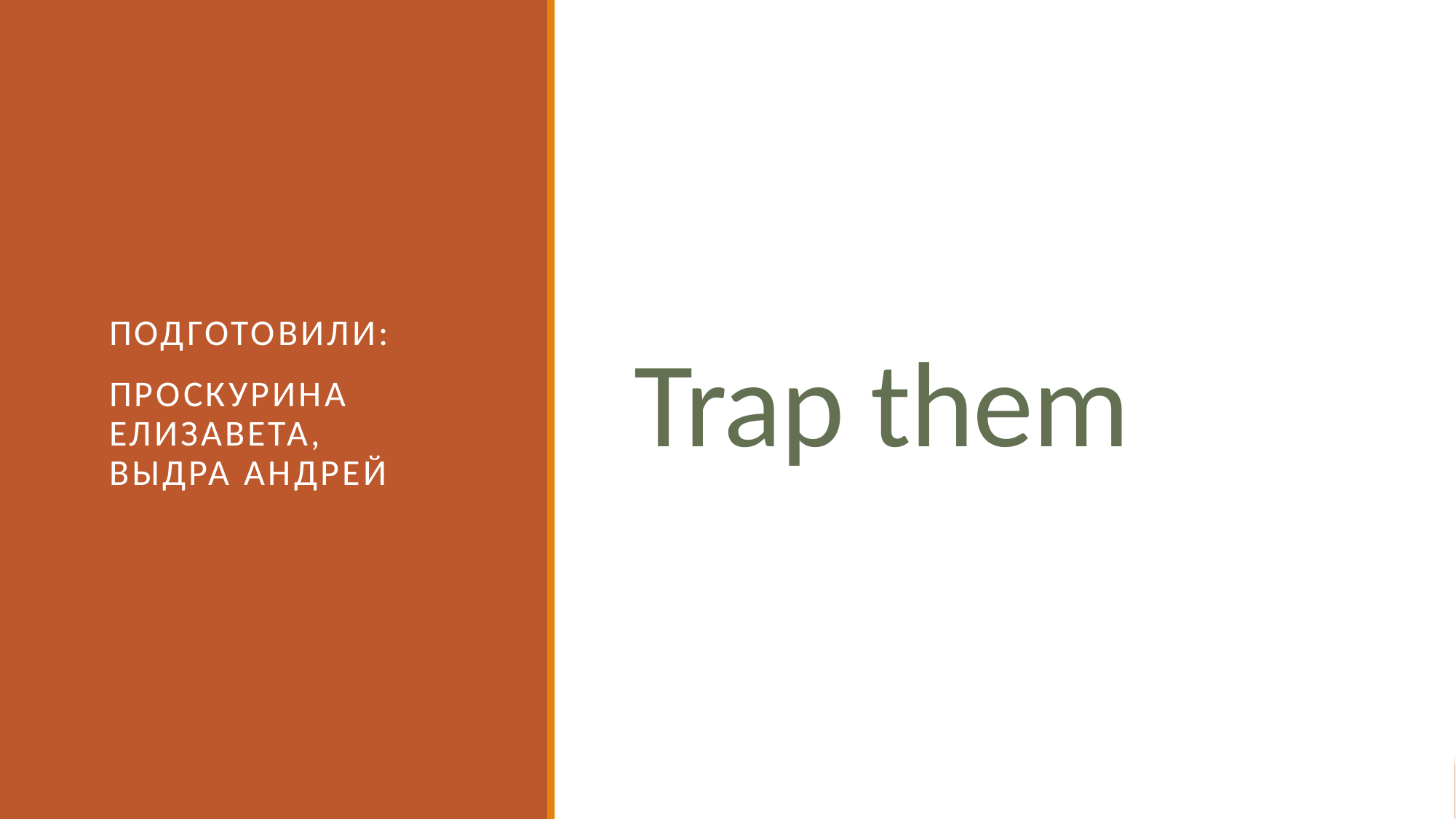

# Trap them
Подготовили:
Проскурина Елизавета, Выдра Андрей